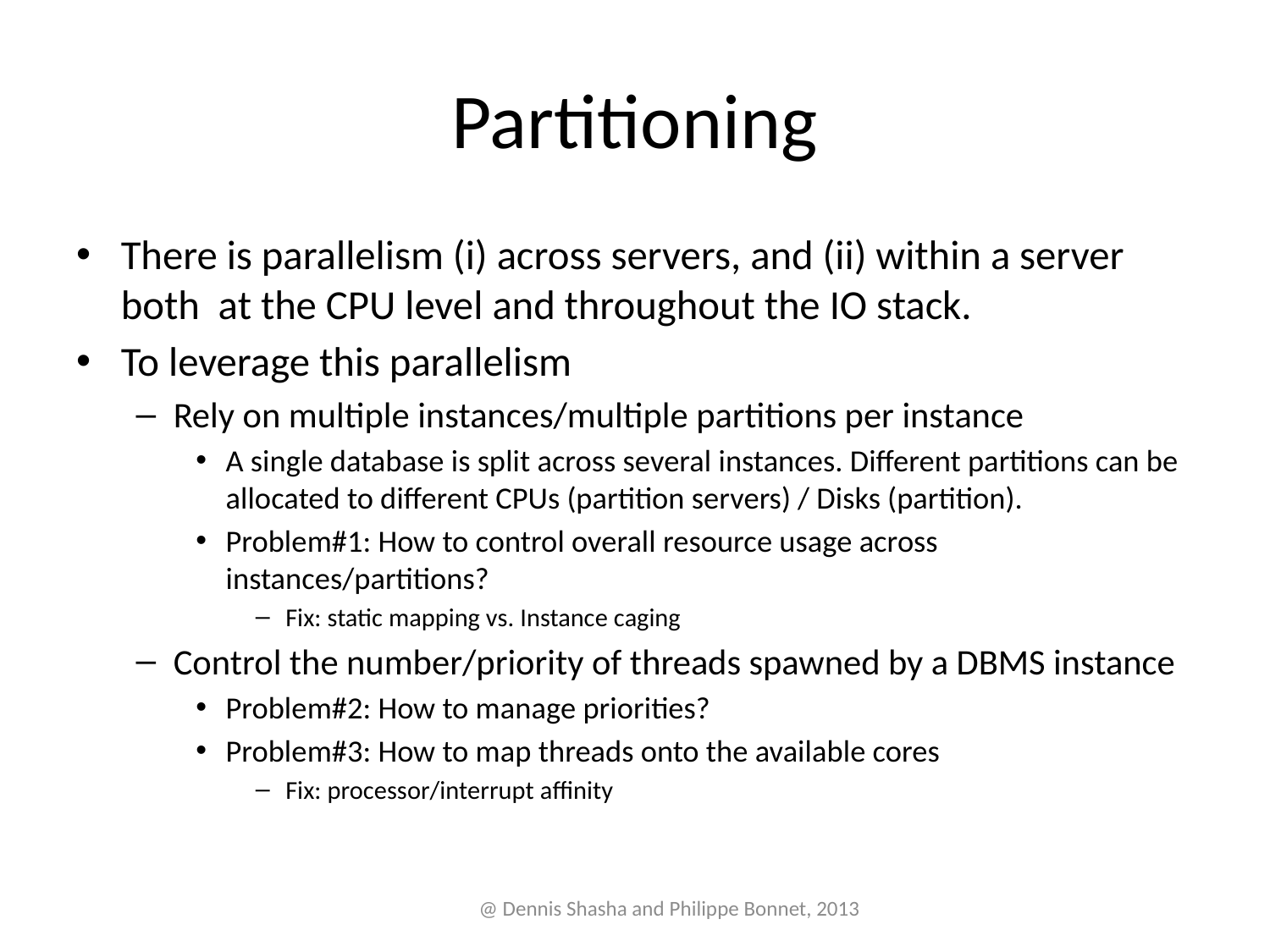

# Partitioning
There is parallelism (i) across servers, and (ii) within a server both  at the CPU level and throughout the IO stack.
To leverage this parallelism
Rely on multiple instances/multiple partitions per instance
A single database is split across several instances. Different partitions can be allocated to different CPUs (partition servers) / Disks (partition).
Problem#1: How to control overall resource usage across instances/partitions?
Fix: static mapping vs. Instance caging
Control the number/priority of threads spawned by a DBMS instance
Problem#2: How to manage priorities?
Problem#3: How to map threads onto the available cores
Fix: processor/interrupt affinity
@ Dennis Shasha and Philippe Bonnet, 2013